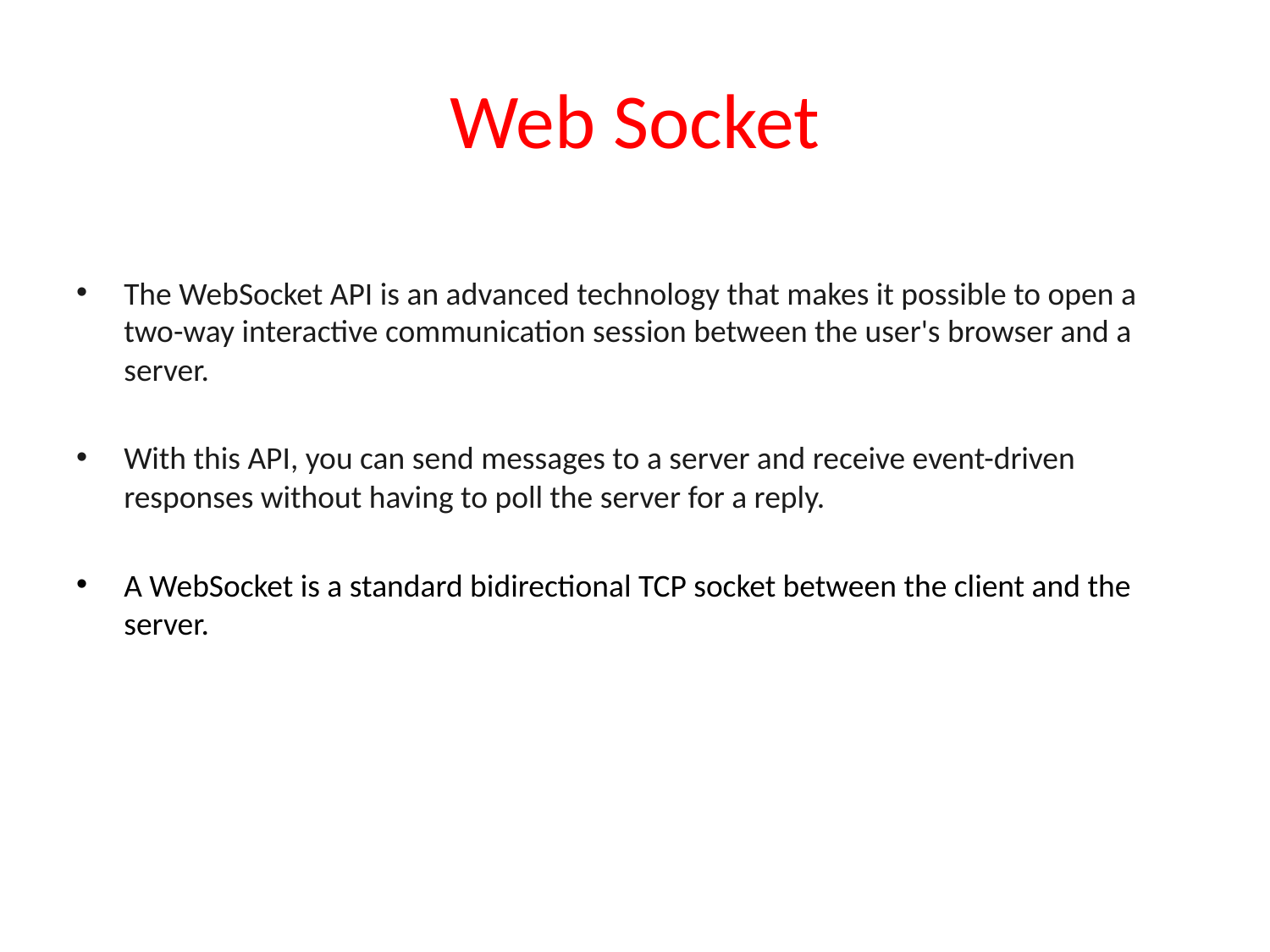

# Web Socket

The WebSocket API is an advanced technology that makes it possible to open a two-way interactive communication session between the user's browser and a server.

With this API, you can send messages to a server and receive event-driven responses without having to poll the server for a reply.

A WebSocket is a standard bidirectional TCP socket between the client and the server.